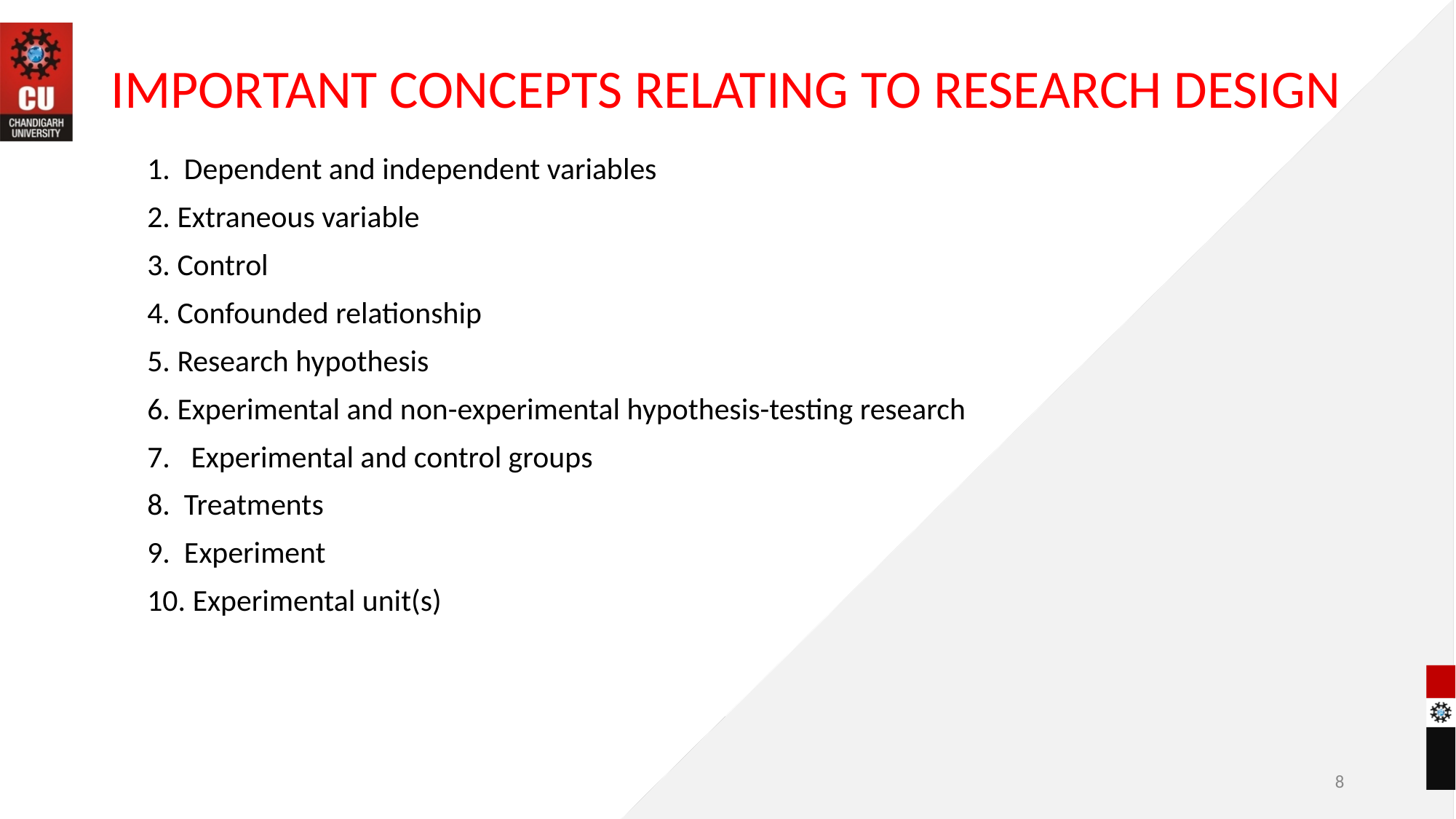

# IMPORTANT CONCEPTS RELATING TO RESEARCH DESIGN
1.  Dependent and independent variables
2. Extraneous variable
3. Control
4. Confounded relationship
5. Research hypothesis
6. Experimental and non-experimental hypothesis-testing research
7.   Experimental and control groups
8.  Treatments
9.  Experiment
10. Experimental unit(s)

8